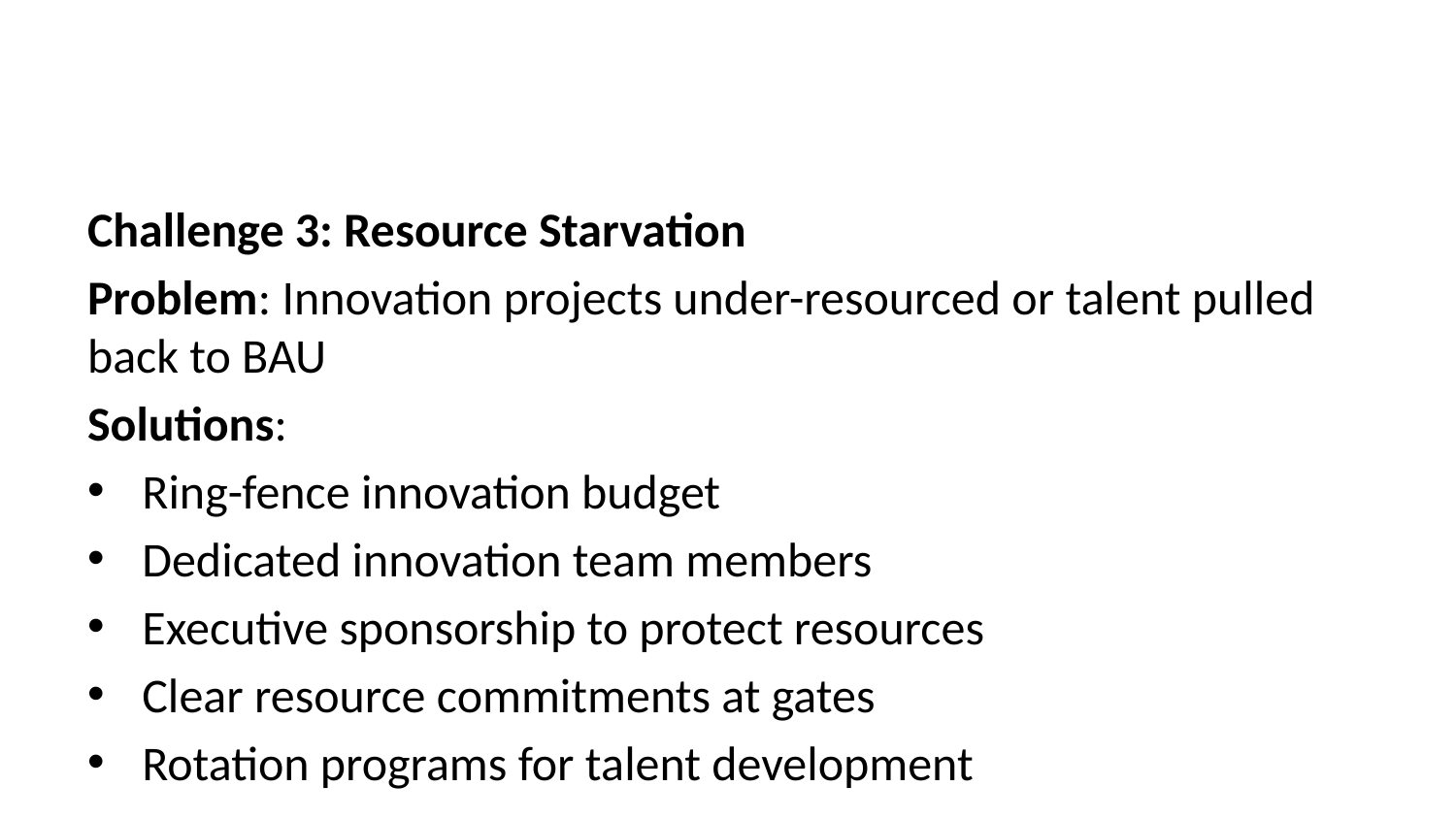

Challenge 3: Resource Starvation
Problem: Innovation projects under-resourced or talent pulled back to BAU
Solutions:
Ring-fence innovation budget
Dedicated innovation team members
Executive sponsorship to protect resources
Clear resource commitments at gates
Rotation programs for talent development